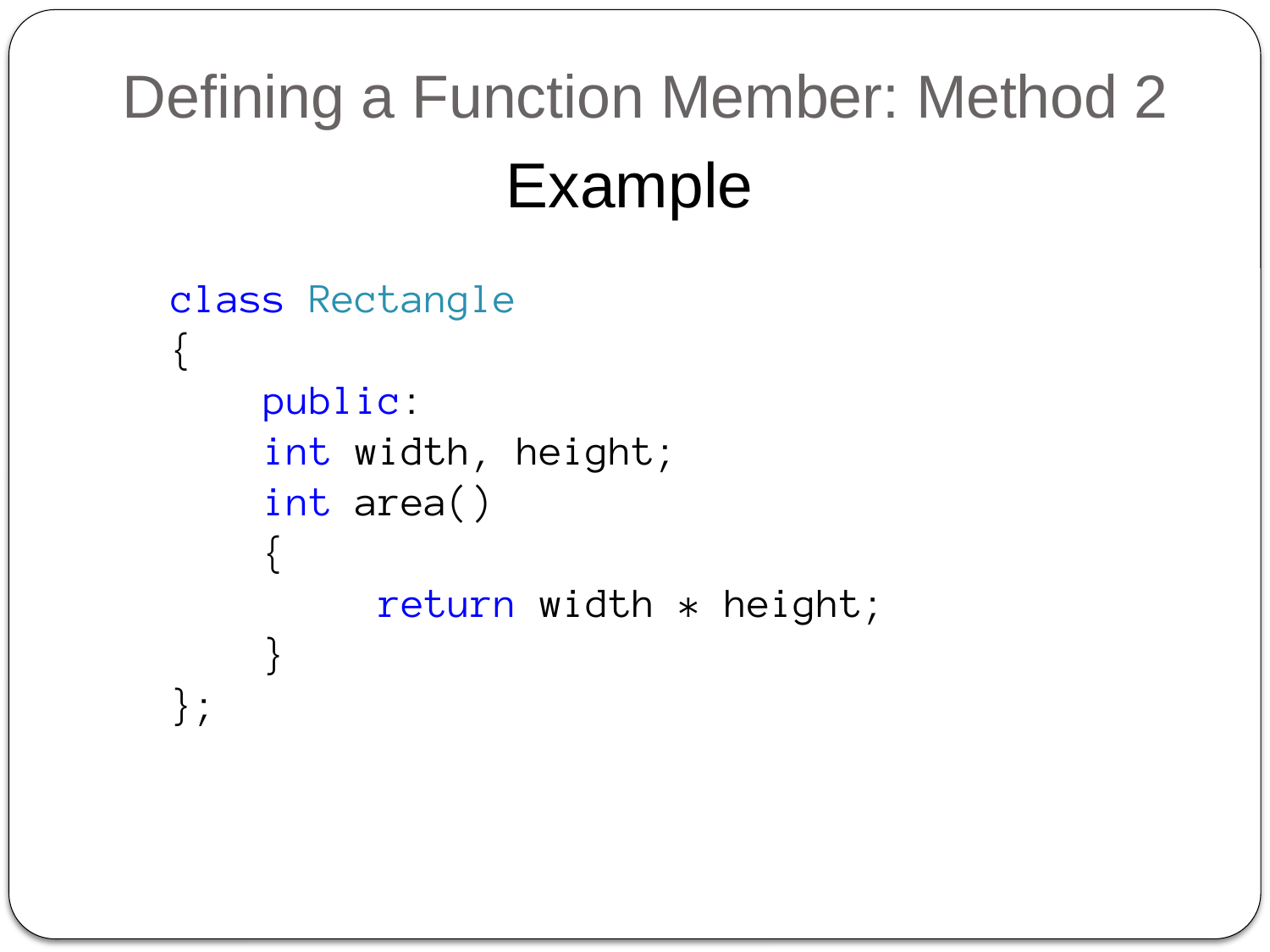

# Defining a Function Member: Method 2
Example
class Rectangle
{
    public:
    int width, height;
    int area()
    {
         return width * height;
    }
};